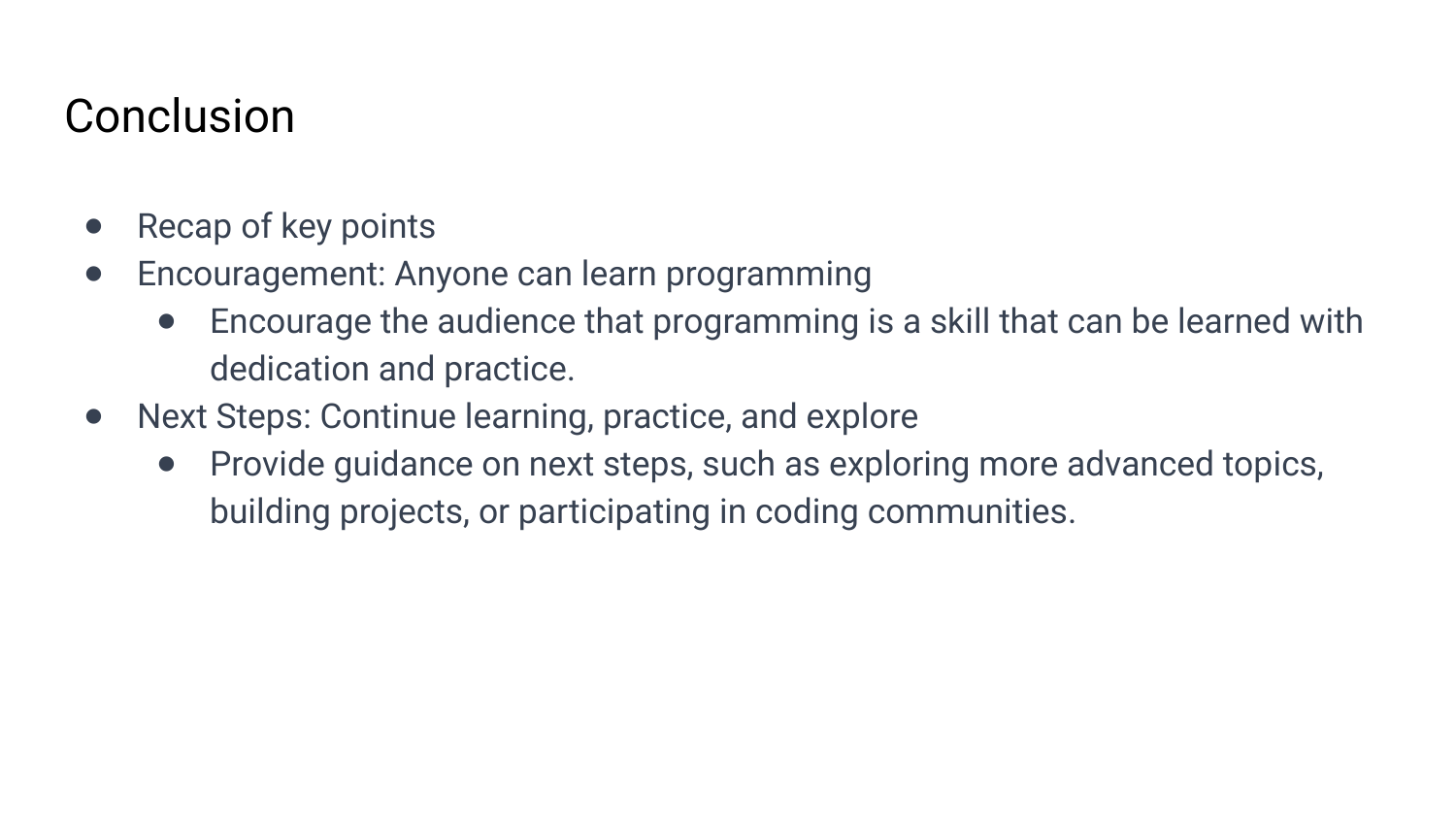

# Conclusion
Recap of key points
Encouragement: Anyone can learn programming
Encourage the audience that programming is a skill that can be learned with dedication and practice.
Next Steps: Continue learning, practice, and explore
Provide guidance on next steps, such as exploring more advanced topics, building projects, or participating in coding communities.